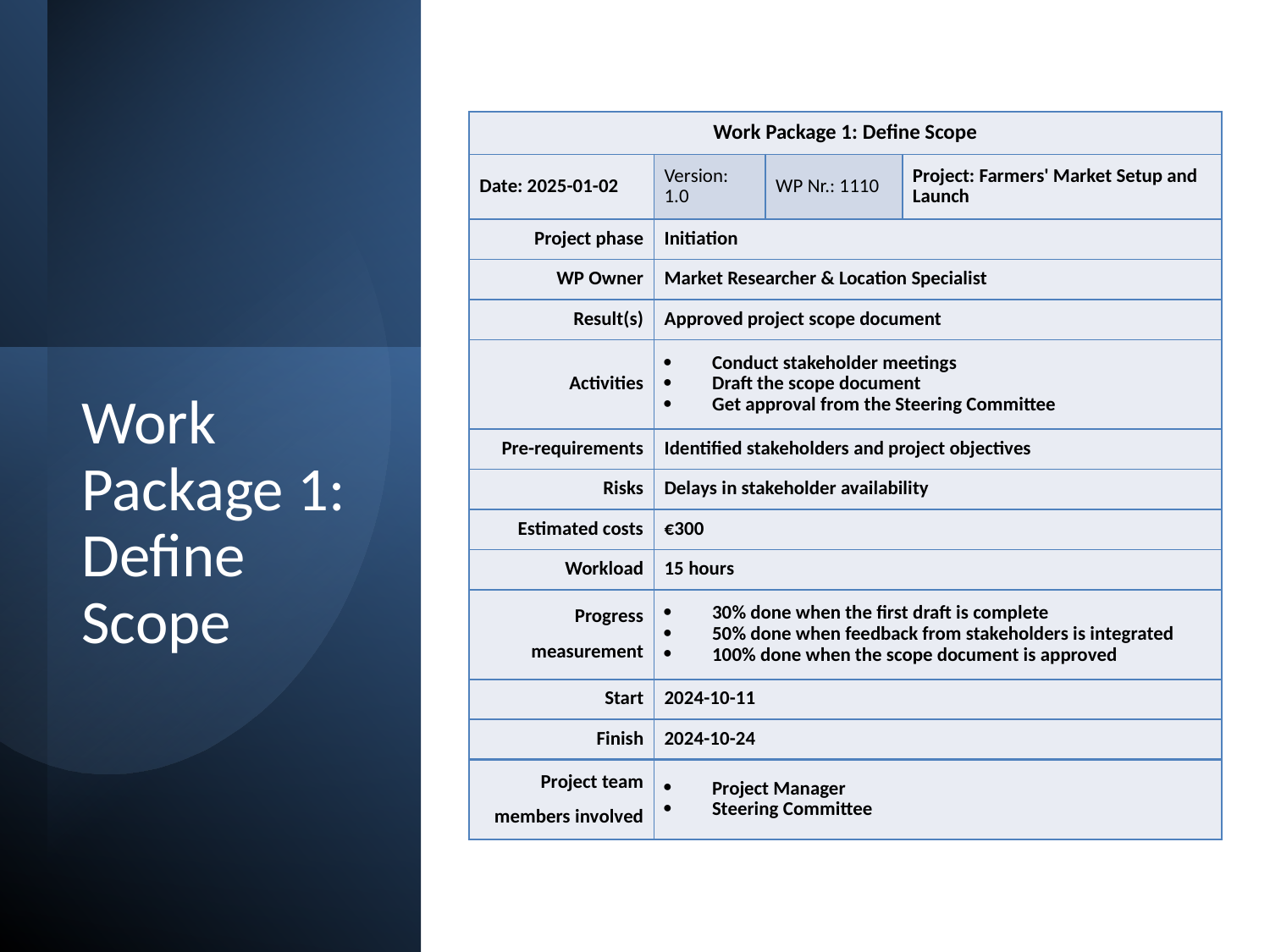

| Work Package 1: Define Scope |  |  |  |
| --- | --- | --- | --- |
| Date: 2025-01-02 | Version: 1.0 | WP Nr.: 1110 | Project: Farmers' Market Setup and Launch |
| Project phase | Initiation |  |  |
| WP Owner | Market Researcher & Location Specialist |  |  |
| Result(s) | Approved project scope document |  |  |
| Activities | Conduct stakeholder meetings Draft the scope document Get approval from the Steering Committee |  |  |
| Pre-requirements | Identified stakeholders and project objectives |  |  |
| Risks | Delays in stakeholder availability |  |  |
| Estimated costs | €300 |  |  |
| Workload | 15 hours |  |  |
| Progress measurement | 30% done when the first draft is complete 50% done when feedback from stakeholders is integrated 100% done when the scope document is approved |  |  |
| Start | 2024-10-11 |  |  |
| Finish | 2024-10-24 |  |  |
| Project team members involved | Project Manager Steering Committee |  |  |

# Work Package 1: Define Scope